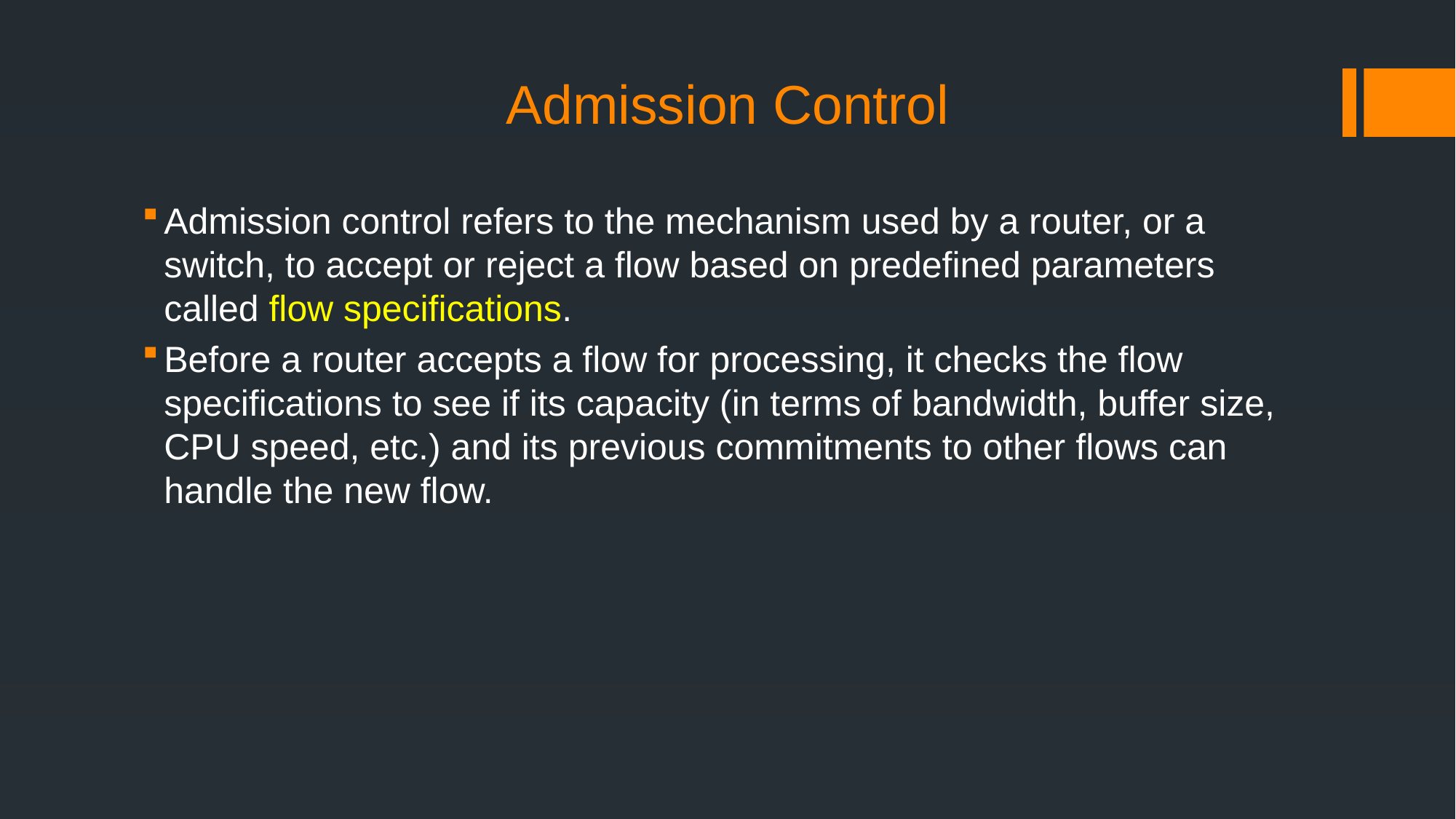

# Admission Control
Admission control refers to the mechanism used by a router, or a switch, to accept or reject a flow based on predefined parameters called flow specifications.
Before a router accepts a flow for processing, it checks the flow specifications to see if its capacity (in terms of bandwidth, buffer size, CPU speed, etc.) and its previous commitments to other flows can handle the new flow.